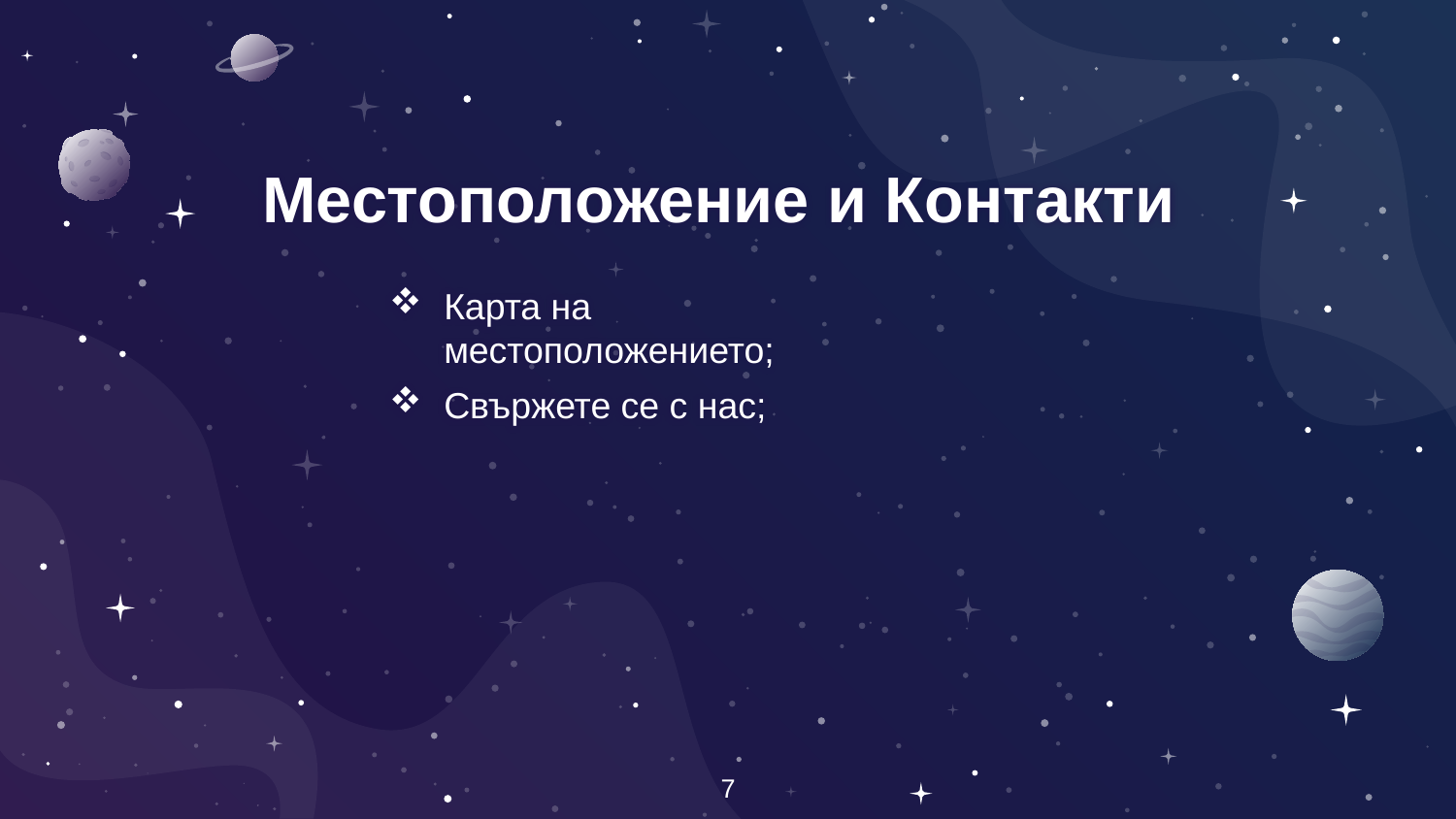

# Местоположение и Контакти
Карта на местоположението;
Свържете се с нас;
7